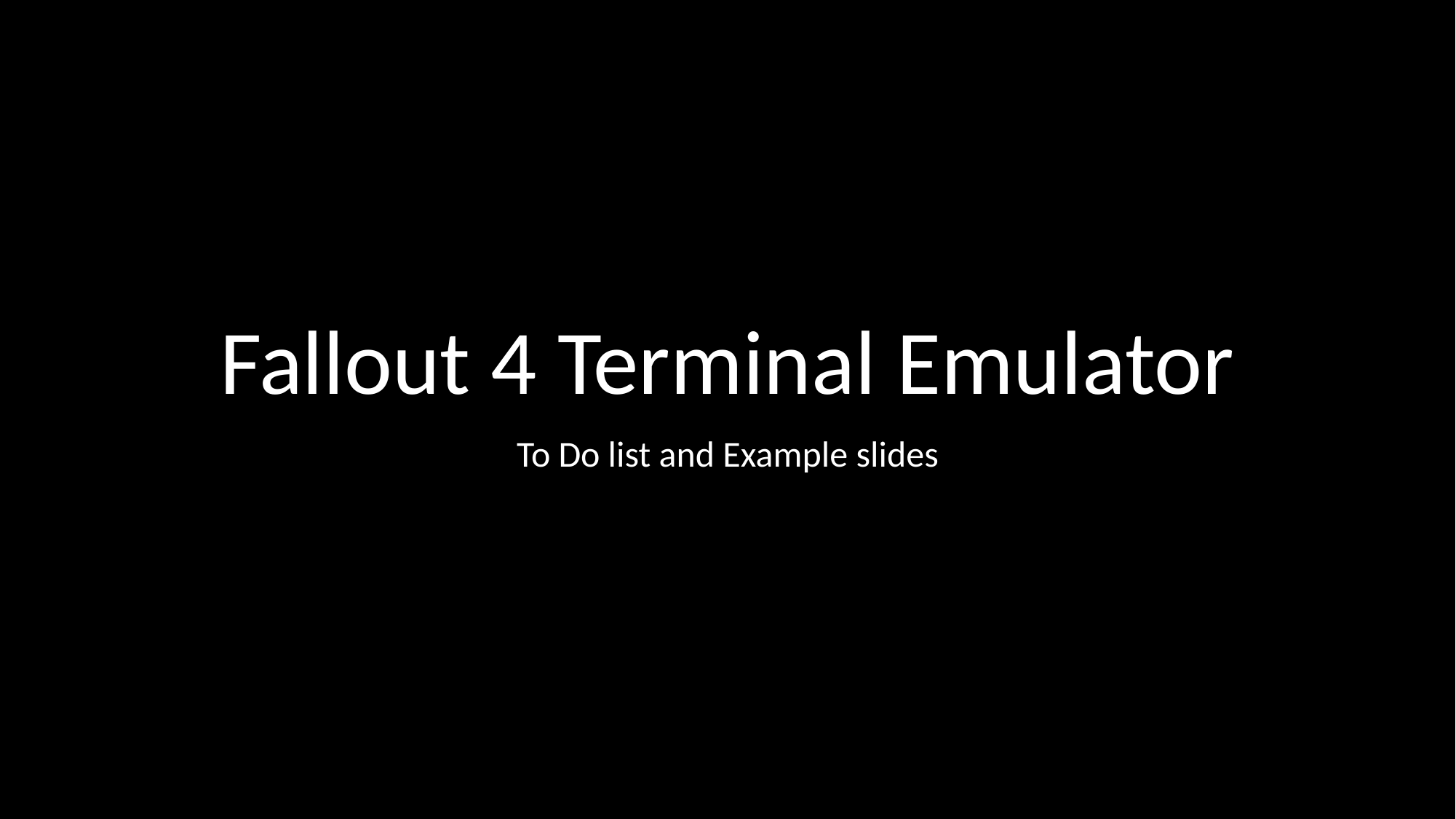

# Fallout 4 Terminal Emulator
To Do list and Example slides